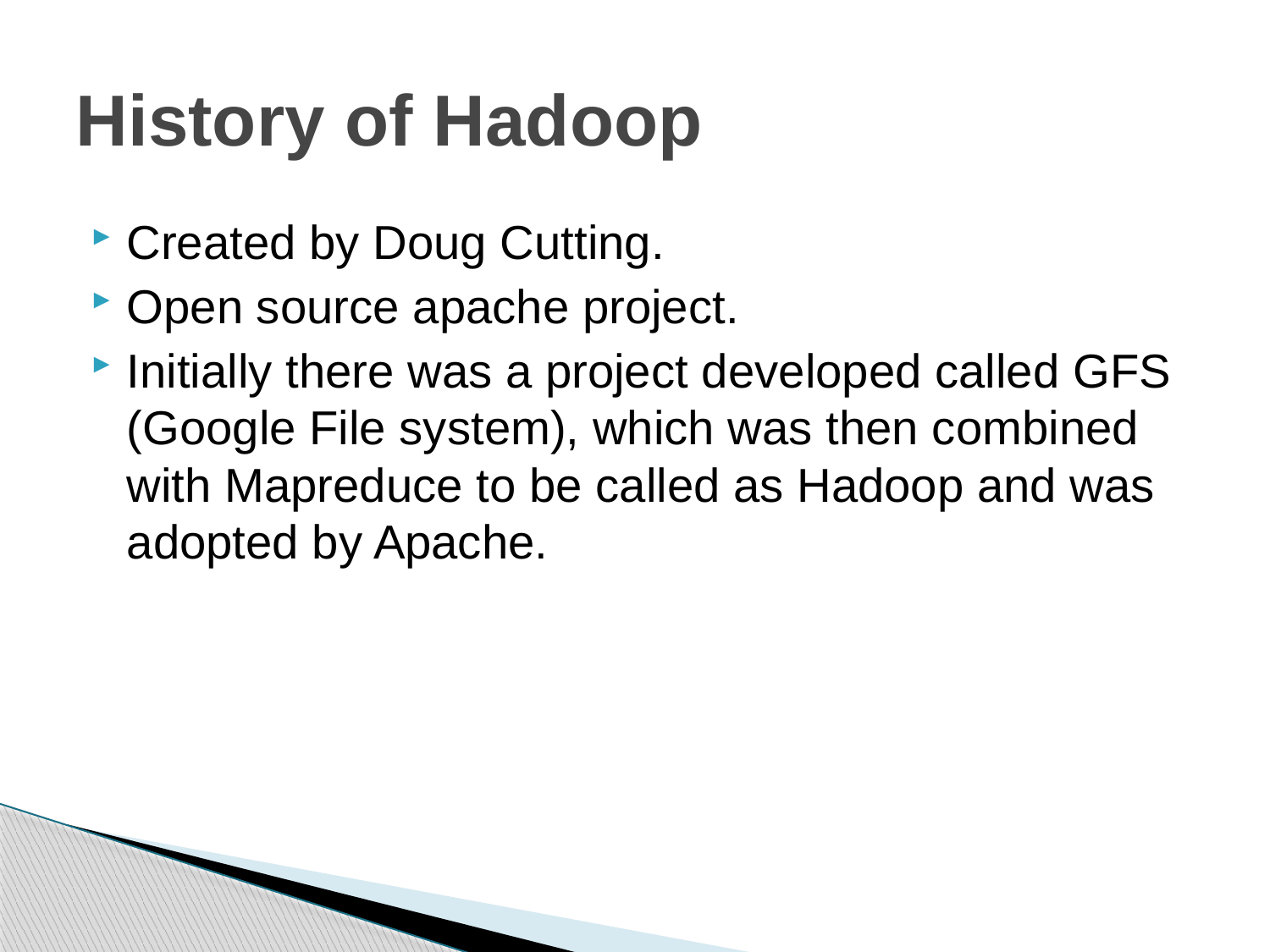

# History of Hadoop
Created by Doug Cutting.
Open source apache project.
Initially there was a project developed called GFS (Google File system), which was then combined with Mapreduce to be called as Hadoop and was adopted by Apache.